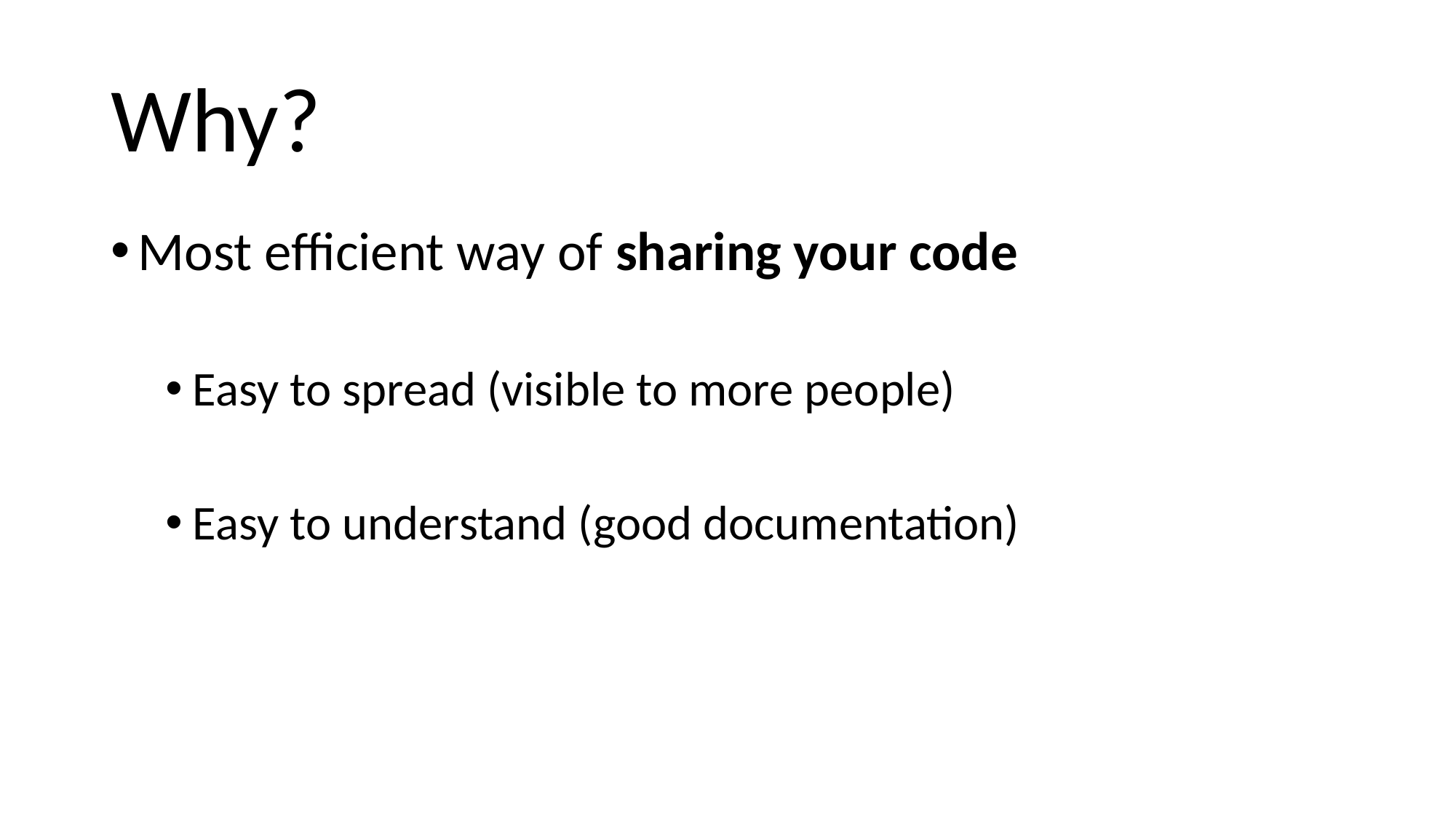

# Why?
Most efficient way of sharing your code

Easy to spread (visible to more people)

Easy to understand (good documentation)